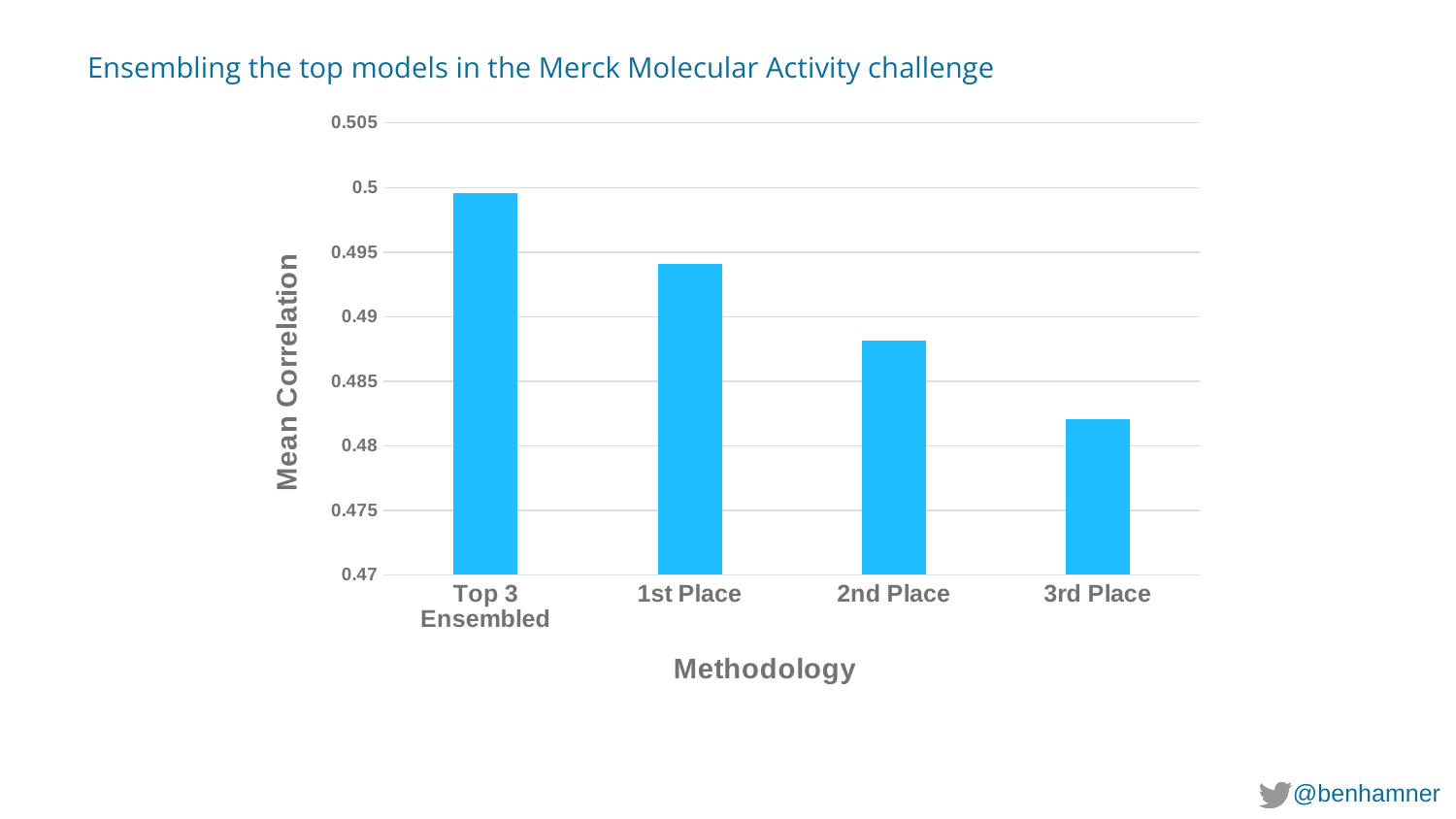

# Ensembling the top models in the Merck Molecular Activity challenge

### Chart

| Category | Merck - Winning Models Ensembled |
|---|---|
| Top 3 Ensembled | 0.4996 |
| 1st Place | 0.4941 |
| 2nd Place | 0.48811 |
| 3rd Place | 0.48209 |